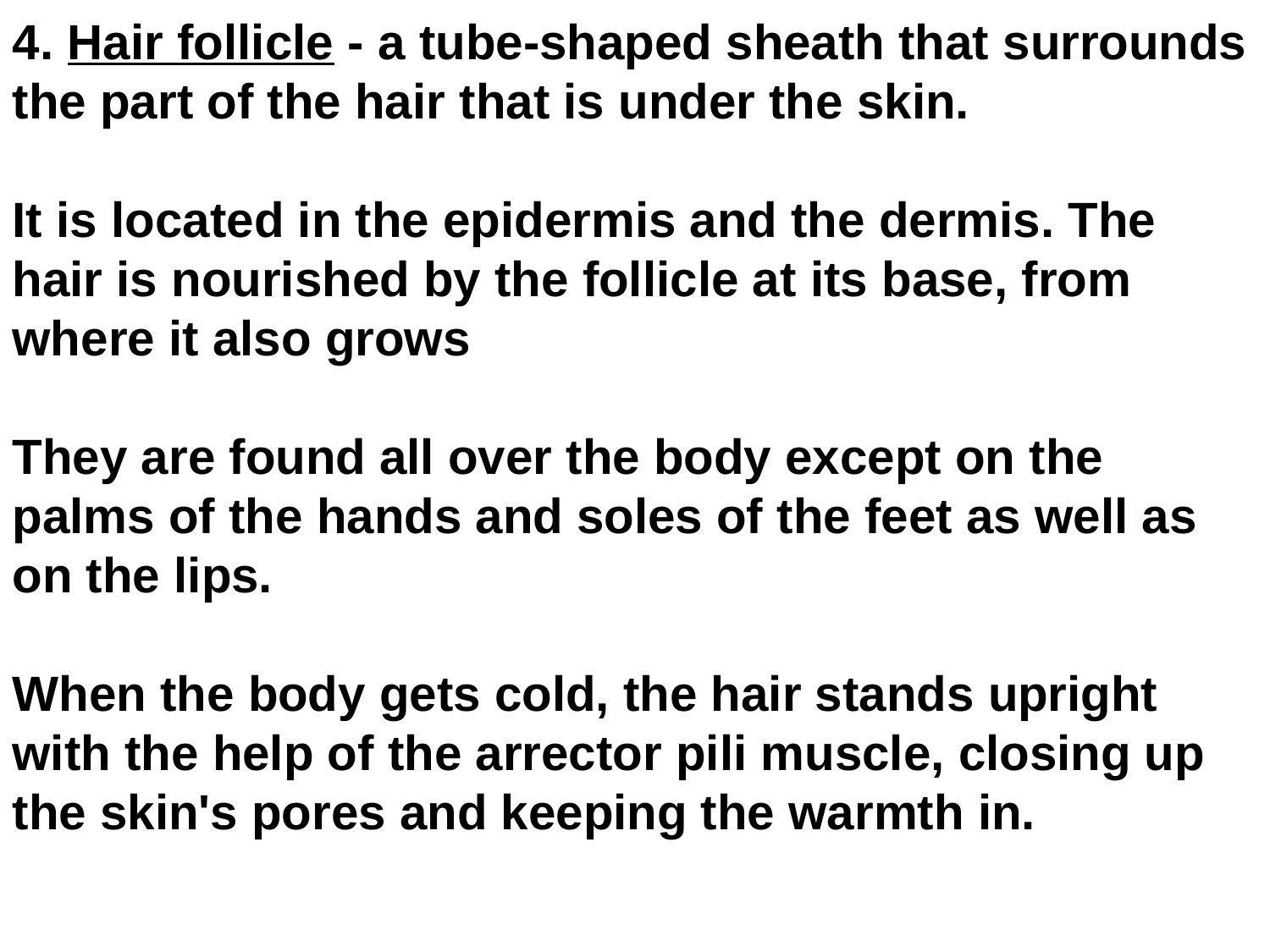

4. Hair follicle - a tube-shaped sheath that surrounds the part of the hair that is under the skin.

It is located in the epidermis and the dermis. The hair is nourished by the follicle at its base, from where it also grows
They are found all over the body except on the palms of the hands and soles of the feet as well as on the lips.

When the body gets cold, the hair stands upright with the help of the arrector pili muscle, closing up the skin's pores and keeping the warmth in.